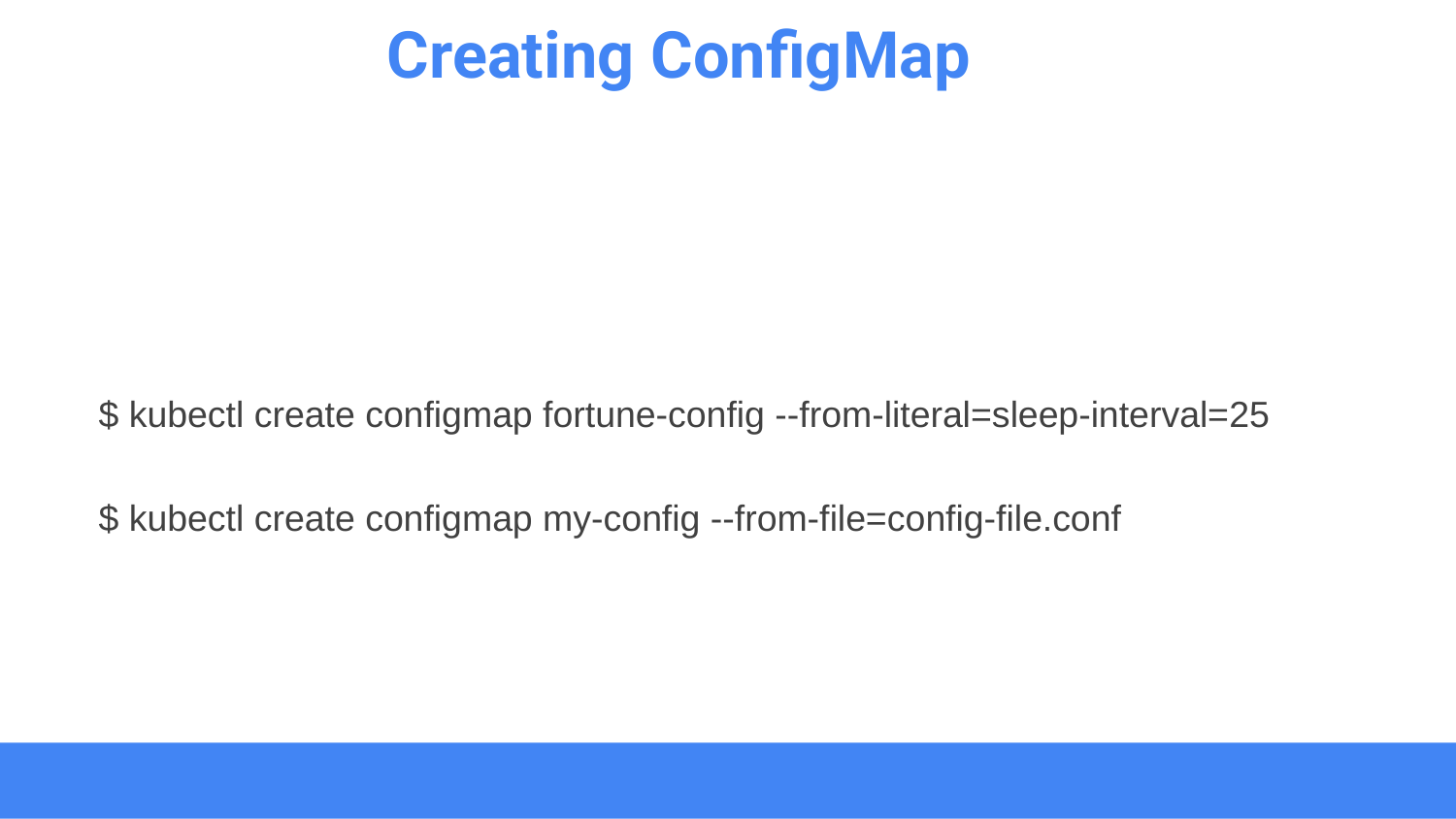

Creating ConfigMap

$ kubectl create configmap fortune-config --from-literal=sleep-interval=25
$ kubectl create configmap my-config --from-file=config-file.conf